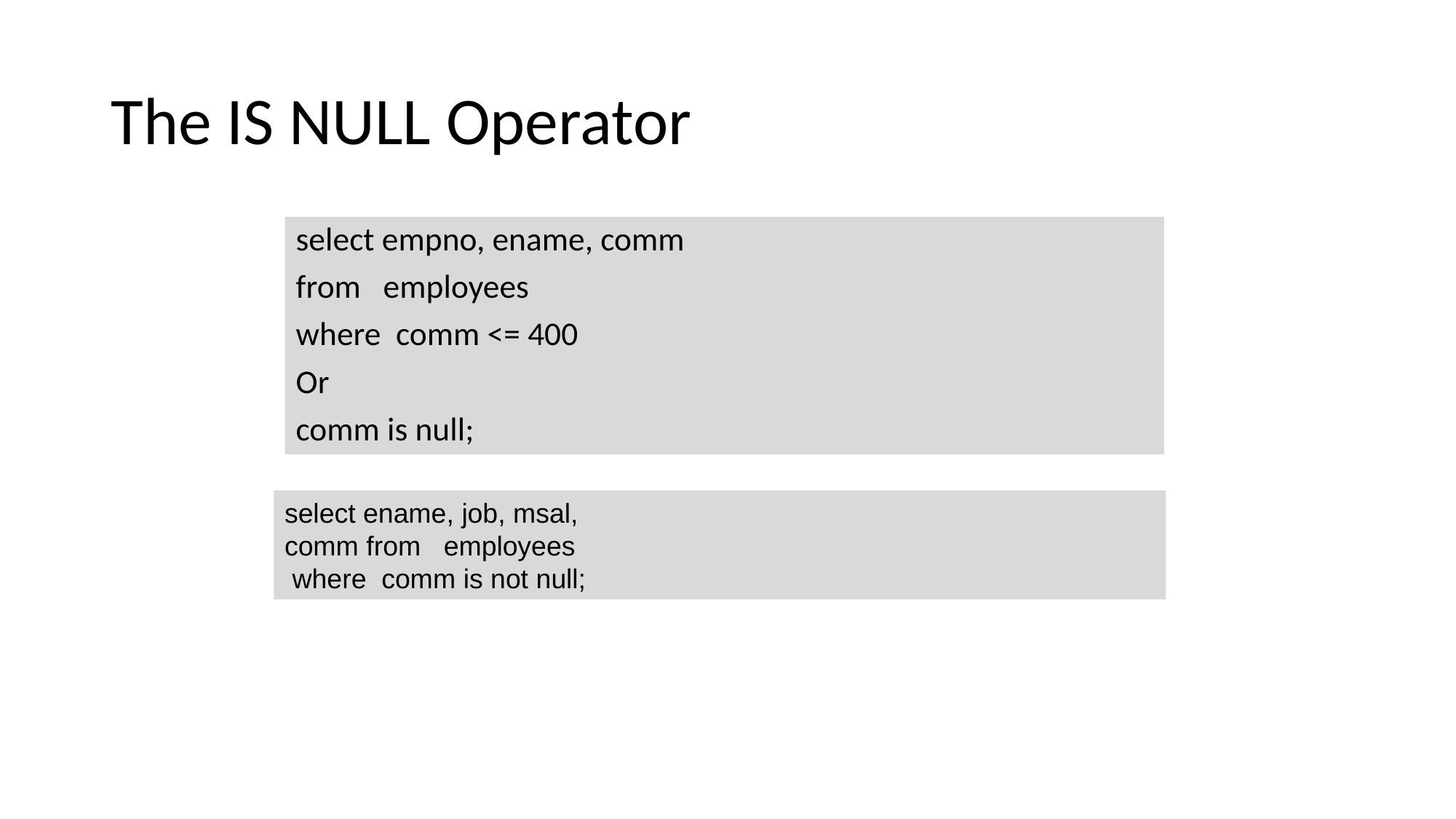

# The IS NULL Operator
select empno, ename, comm
from   employees
where  comm <= 400
Or
comm is null;
select ename, job, msal,
comm from   employees
 where  comm is not null;